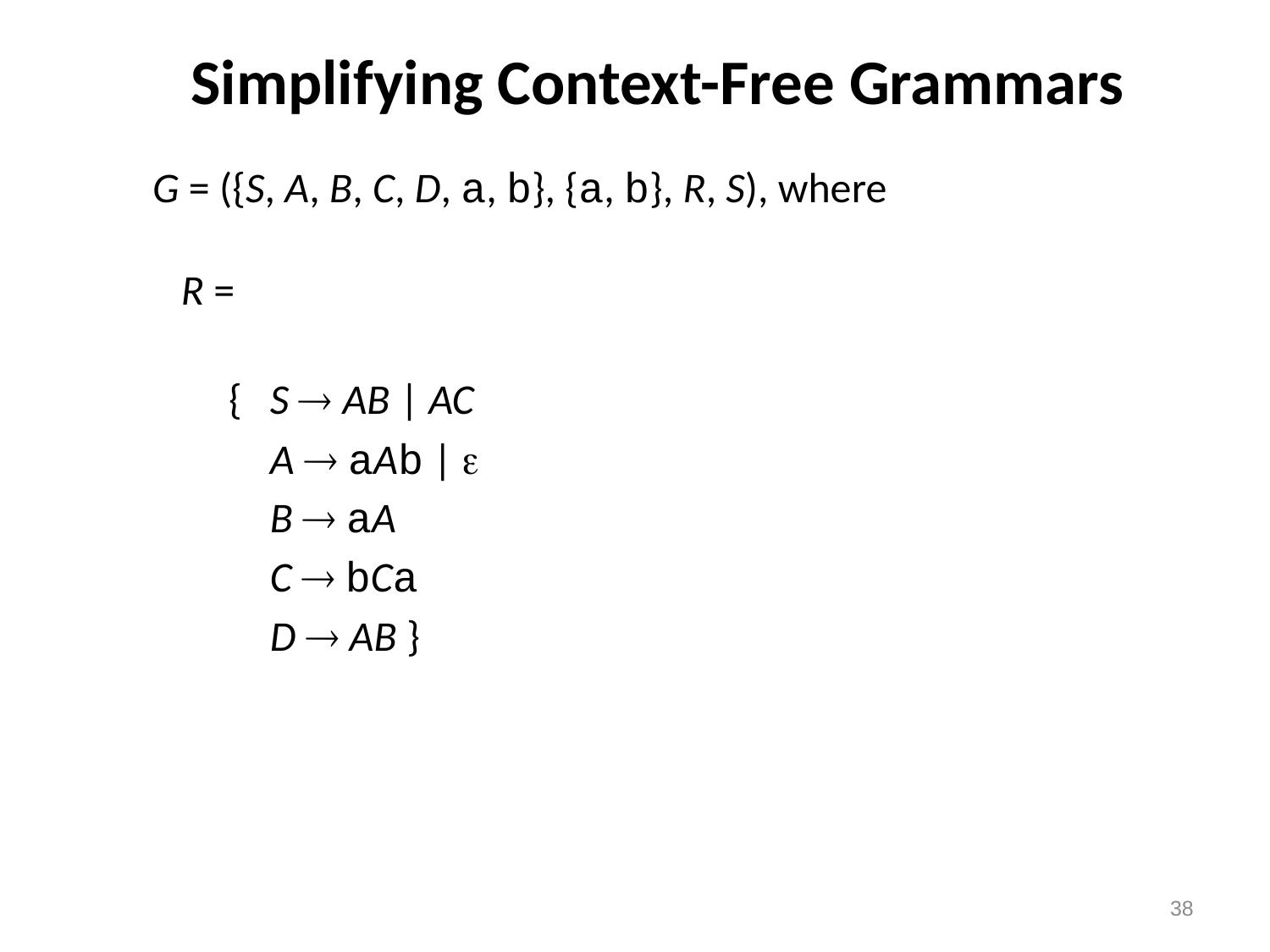

# Simplifying Context-Free Grammars
 G = ({S, A, B, C, D, a, b}, {a, b}, R, S), where

    R =

         {	S → AB | AC
	A → aAb | ε
	B → aA
	C → bCa
	D → AB }
38